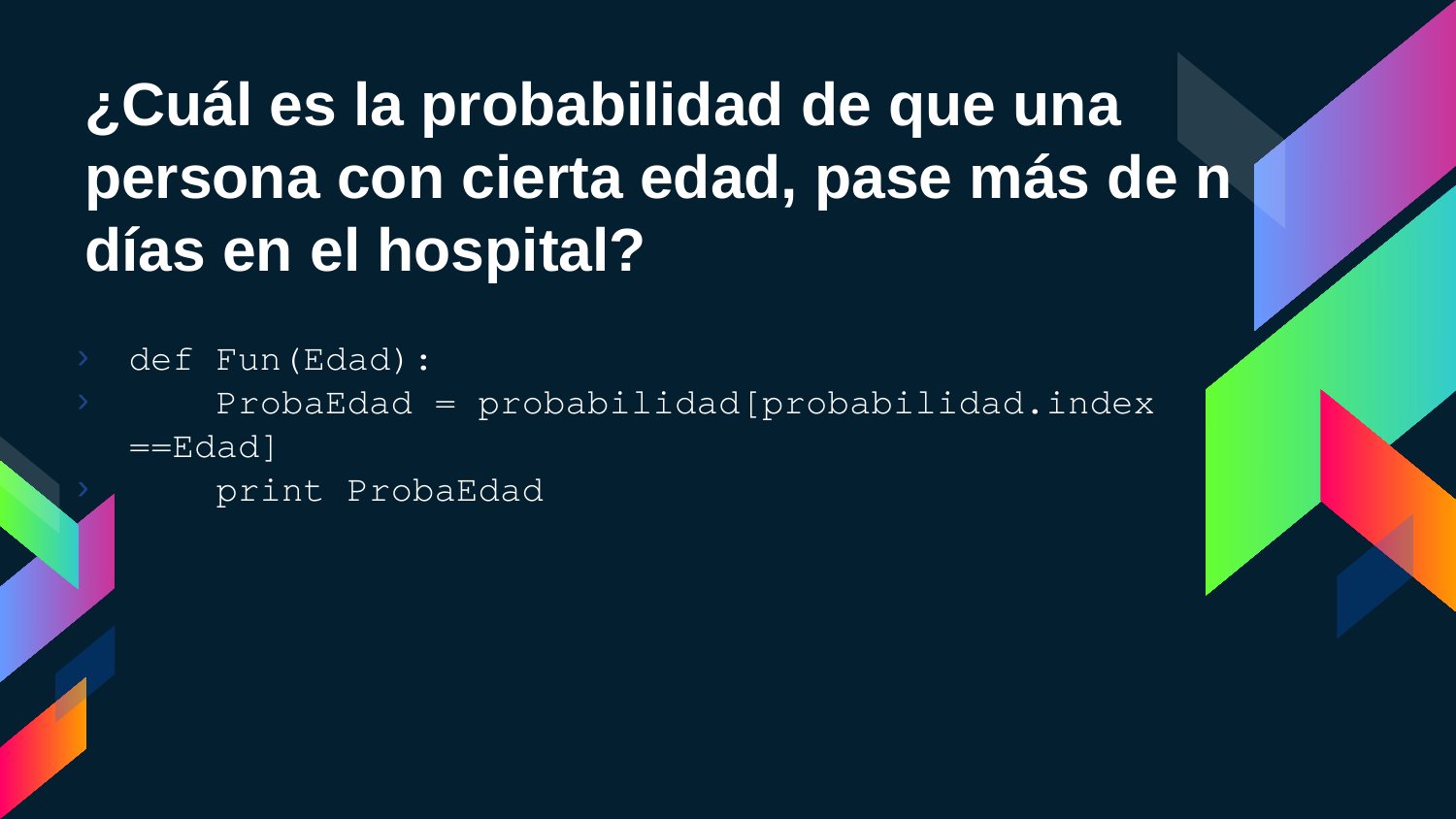

# ¿Cuál es la probabilidad de que una persona con cierta edad, pase más de n días en el hospital?
def Fun(Edad):
    ProbaEdad = probabilidad[probabilidad.index ==Edad]
    print ProbaEdad